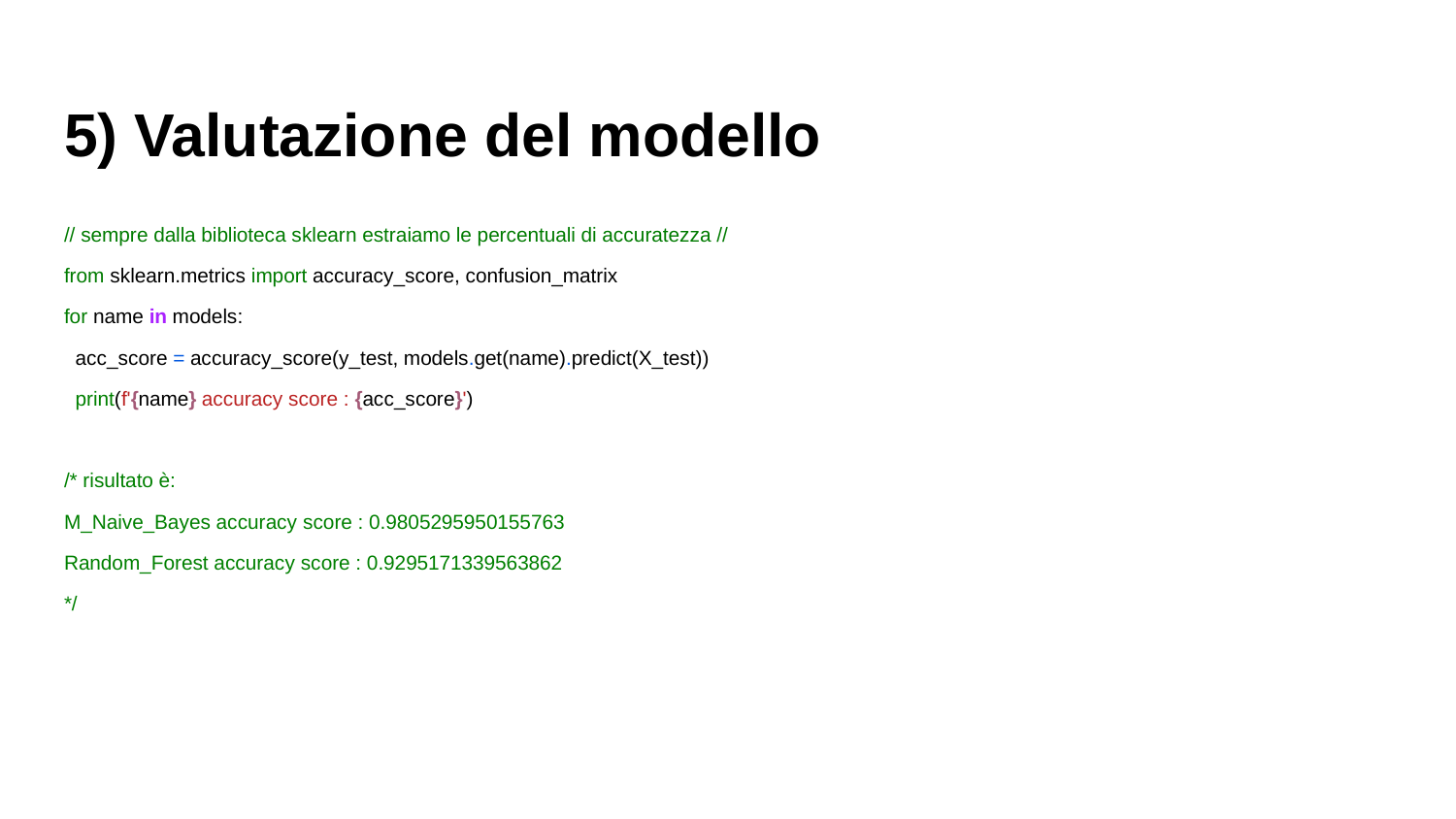

# 5) Valutazione del modello

// sempre dalla biblioteca sklearn estraiamo le percentuali di accuratezza //
from sklearn.metrics import accuracy_score, confusion_matrix
for name in models:
  acc_score = accuracy_score(y_test, models.get(name).predict(X_test))
  print(f'{name} accuracy score : {acc_score}')

/* risultato è:
M_Naive_Bayes accuracy score : 0.9805295950155763
Random_Forest accuracy score : 0.9295171339563862
*/